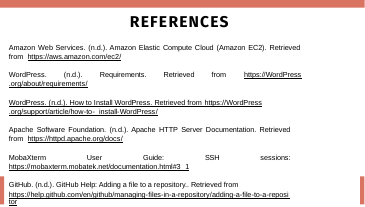

# REFERENCES
Amazon Web Services. (n.d.). Amazon Elastic Compute Cloud (Amazon EC2). Retrieved from  https://aws.amazon.com/ec2/

WordPress. (n.d.). Requirements. Retrieved from https://WordPress.org/about/requirements/

WordPress. (n.d.). How to Install WordPress. Retrieved from https://WordPress.org/support/article/how-to-  install-WordPress/

Apache Software Foundation. (n.d.). Apache HTTP Server Documentation. Retrieved from  https://httpd.apache.org/docs/

MobaXterm User Guide: SSH sessions: https://mobaxterm.mobatek.net/documentation.html#3_1

GitHub. (n.d.). GitHub Help: Adding a ﬁle to a repository.. Retrieved from
https://help.github.com/en/github/managing-ﬁles-in-a-repository/adding-a-ﬁle-to-a-repository